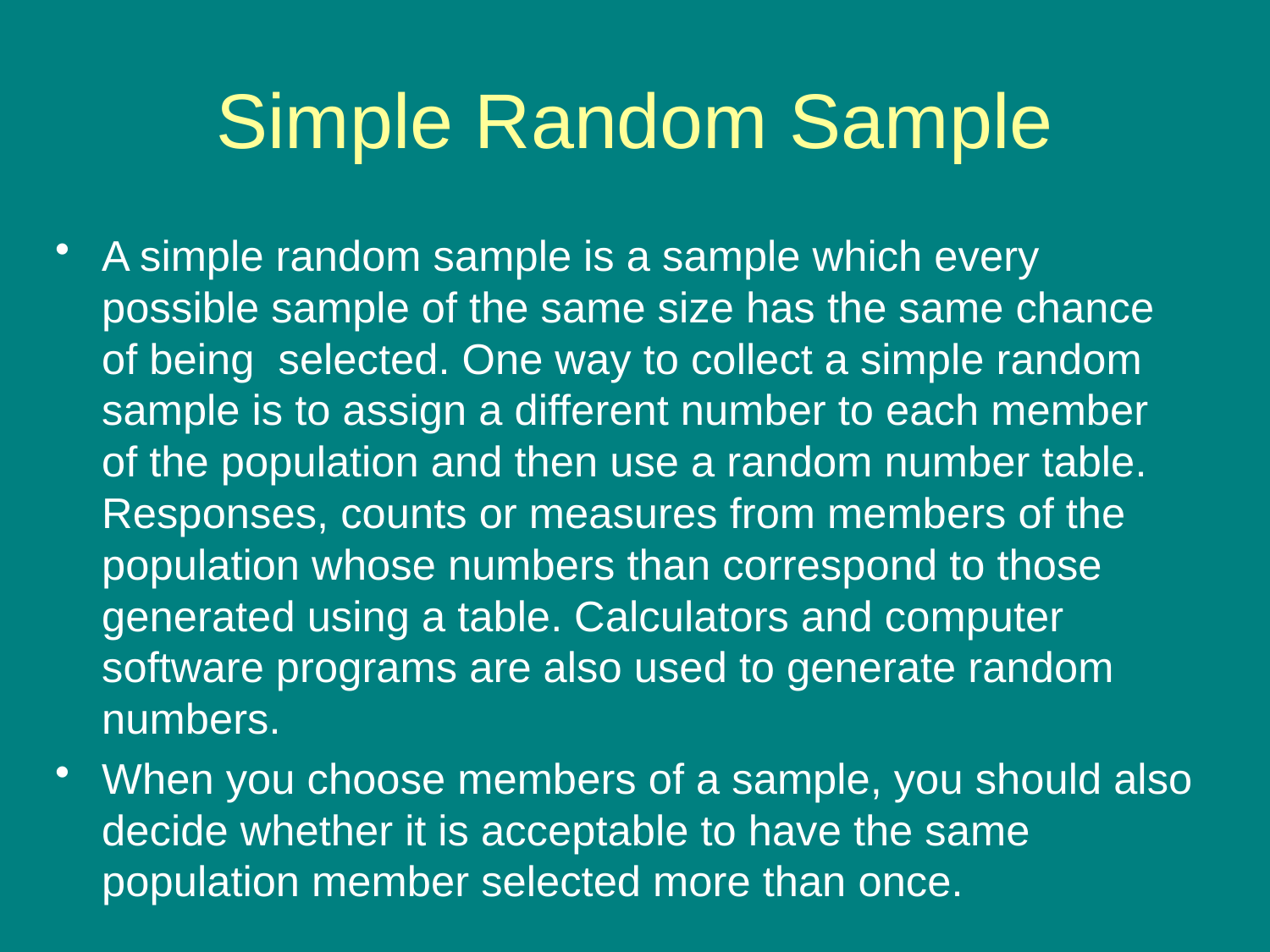

# Simple Random Sample
A simple random sample is a sample which every possible sample of the same size has the same chance of being  selected. One way to collect a simple random sample is to assign a different number to each member of the population and then use a random number table. Responses, counts or measures from members of the population whose numbers than correspond to those generated using a table. Calculators and computer software programs are also used to generate random numbers.
When you choose members of a sample, you should also decide whether it is acceptable to have the same population member selected more than once.